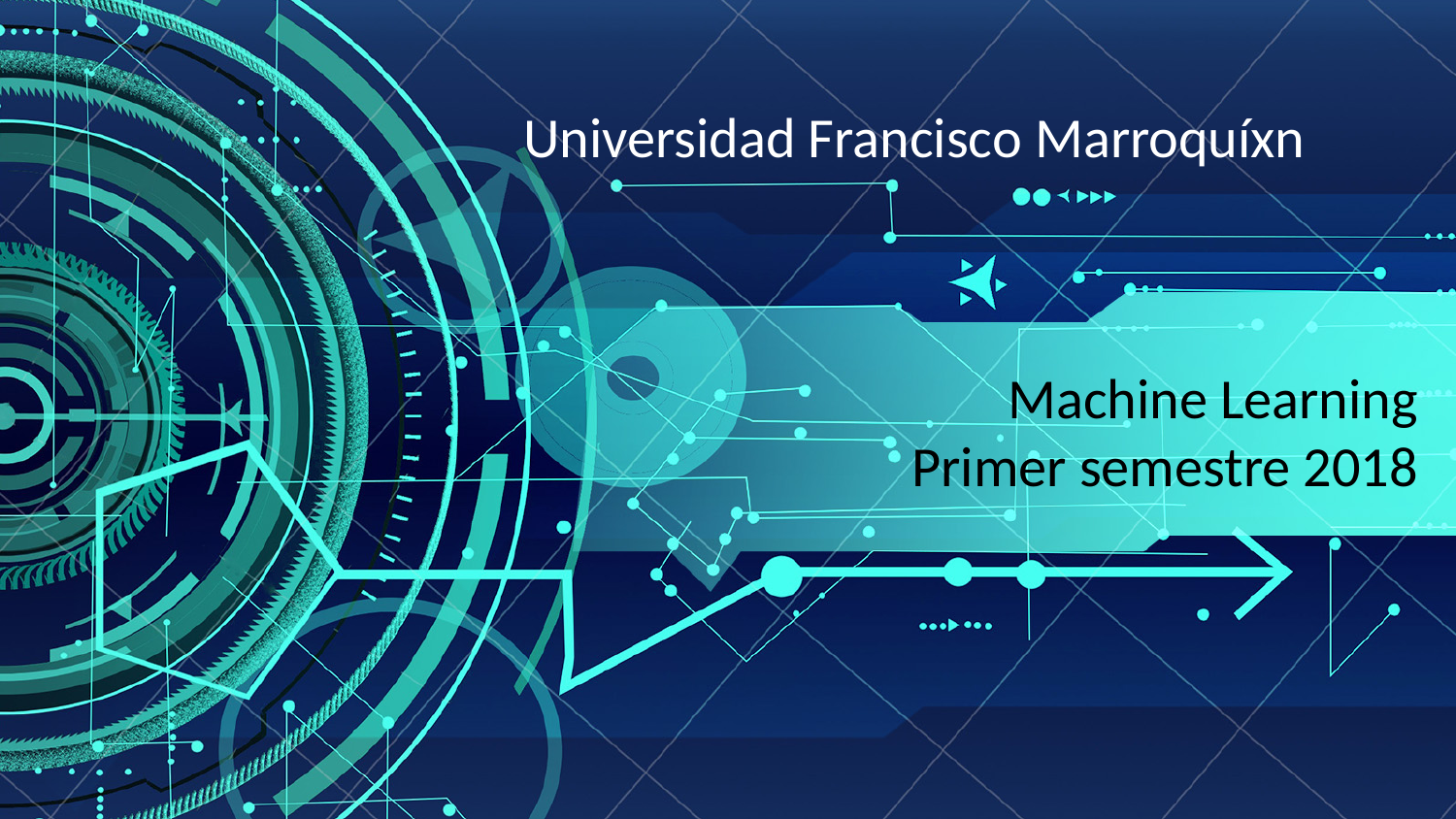

Universidad Francisco Marroquíxn
Machine Learning
Primer semestre 2018